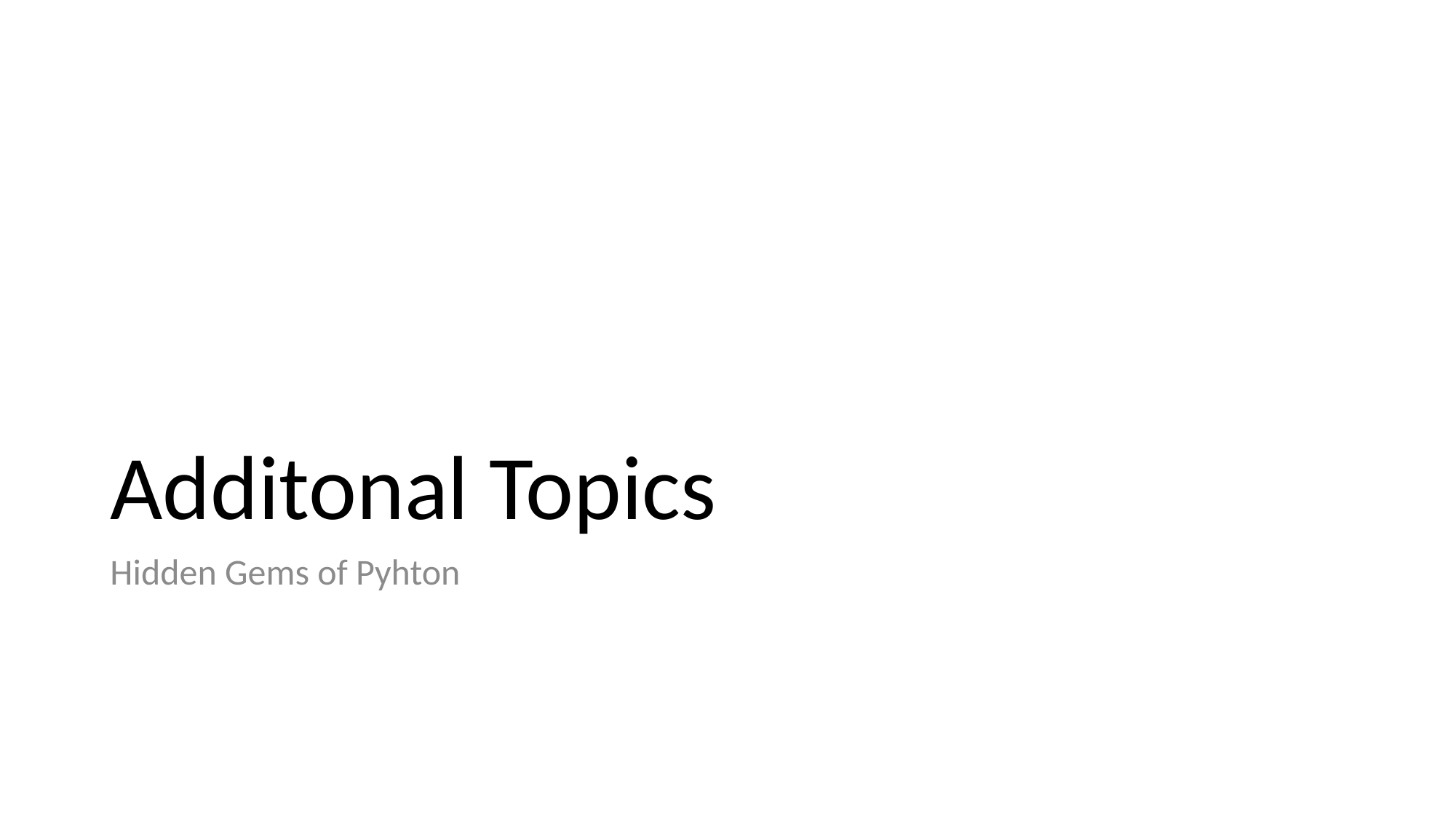

# Additonal Topics
Hidden Gems of Pyhton